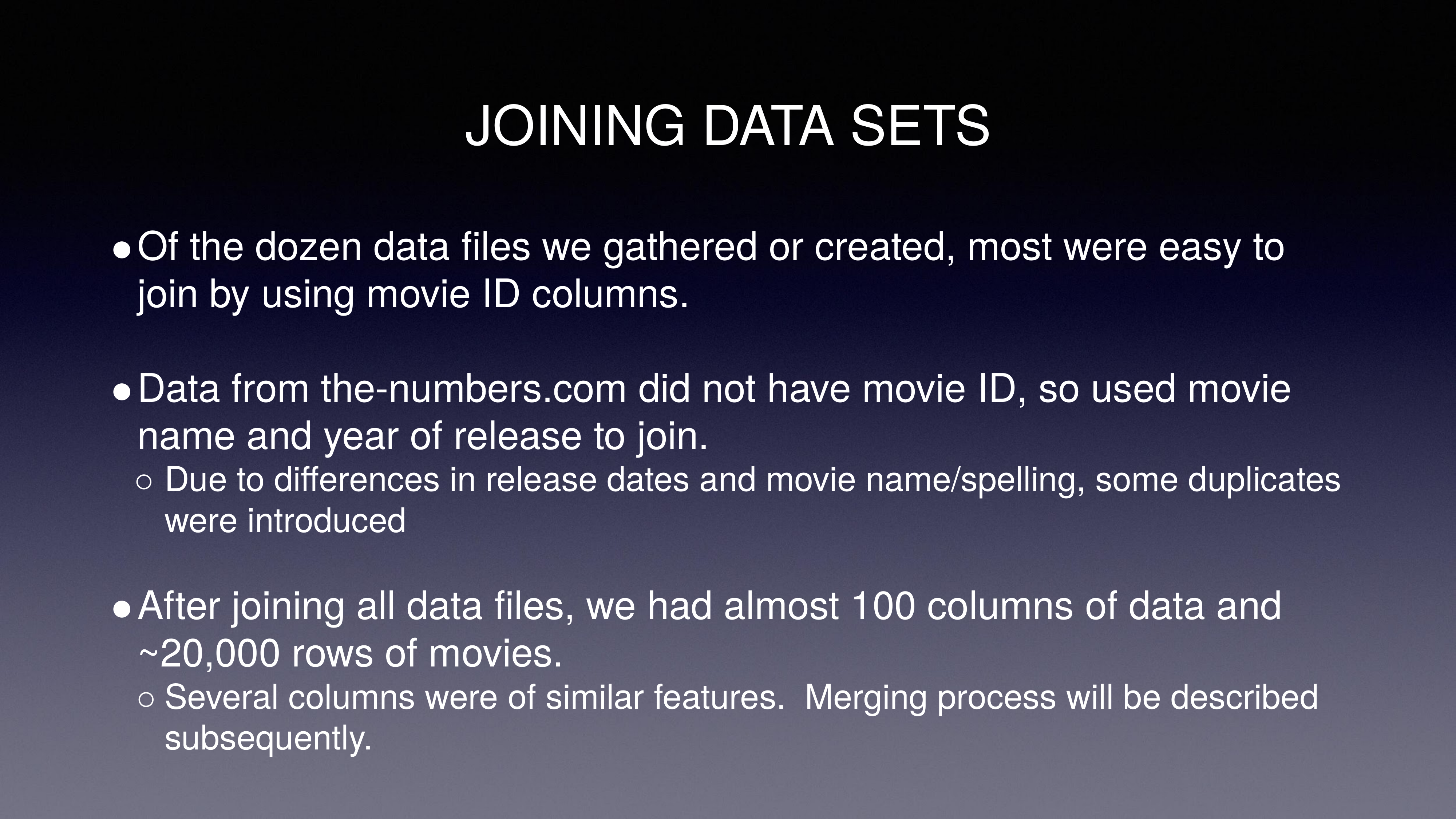

# JOINING DATA SETS
Of the dozen data files we gathered or created, most were easy to join by using movie ID columns.
Data from the-numbers.com did not have movie ID, so used movie name and year of release to join.
Due to differences in release dates and movie name/spelling, some duplicates were introduced

After joining all data files, we had almost 100 columns of data and ~20,000 rows of movies.
Several columns were of similar features.  Merging process will be described subsequently.